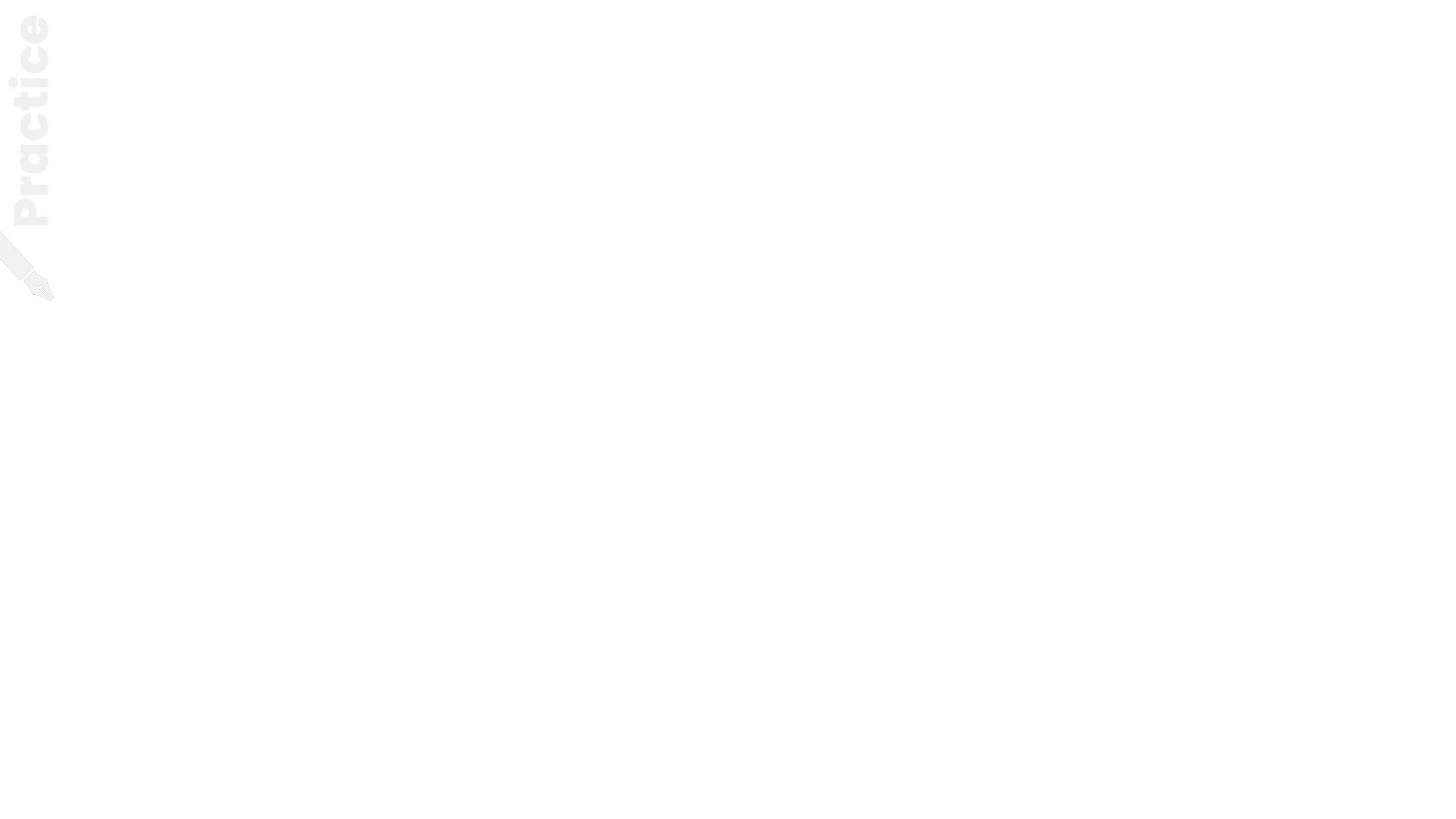

1. Recolor forecast line, add long dashes, remove markers
2. Change main line thickness – 4
3. Add one data label you want to talk about
4. Format dates to “mmm” 3-letter month abbreviation
5. Add vertical instead of horizontal gridlines
6. Highlight data label with an arrow
7. Write simple action title
#